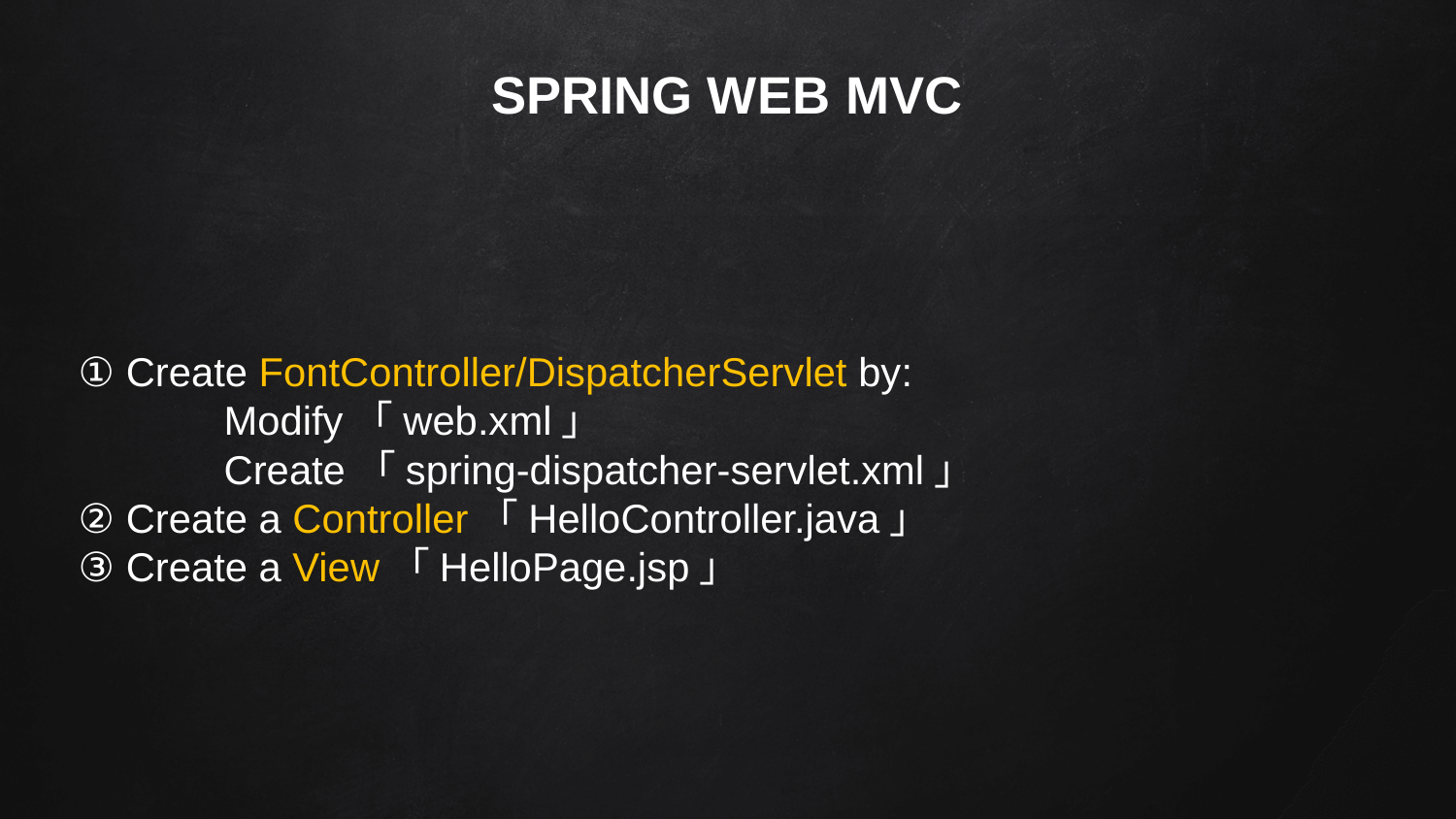

# SPRING WEB MVC
① Create FontController/DispatcherServlet by:
	Modify「web.xml」
	Create「spring-dispatcher-servlet.xml」
② Create a Controller「HelloController.java」
③ Create a View「HelloPage.jsp」